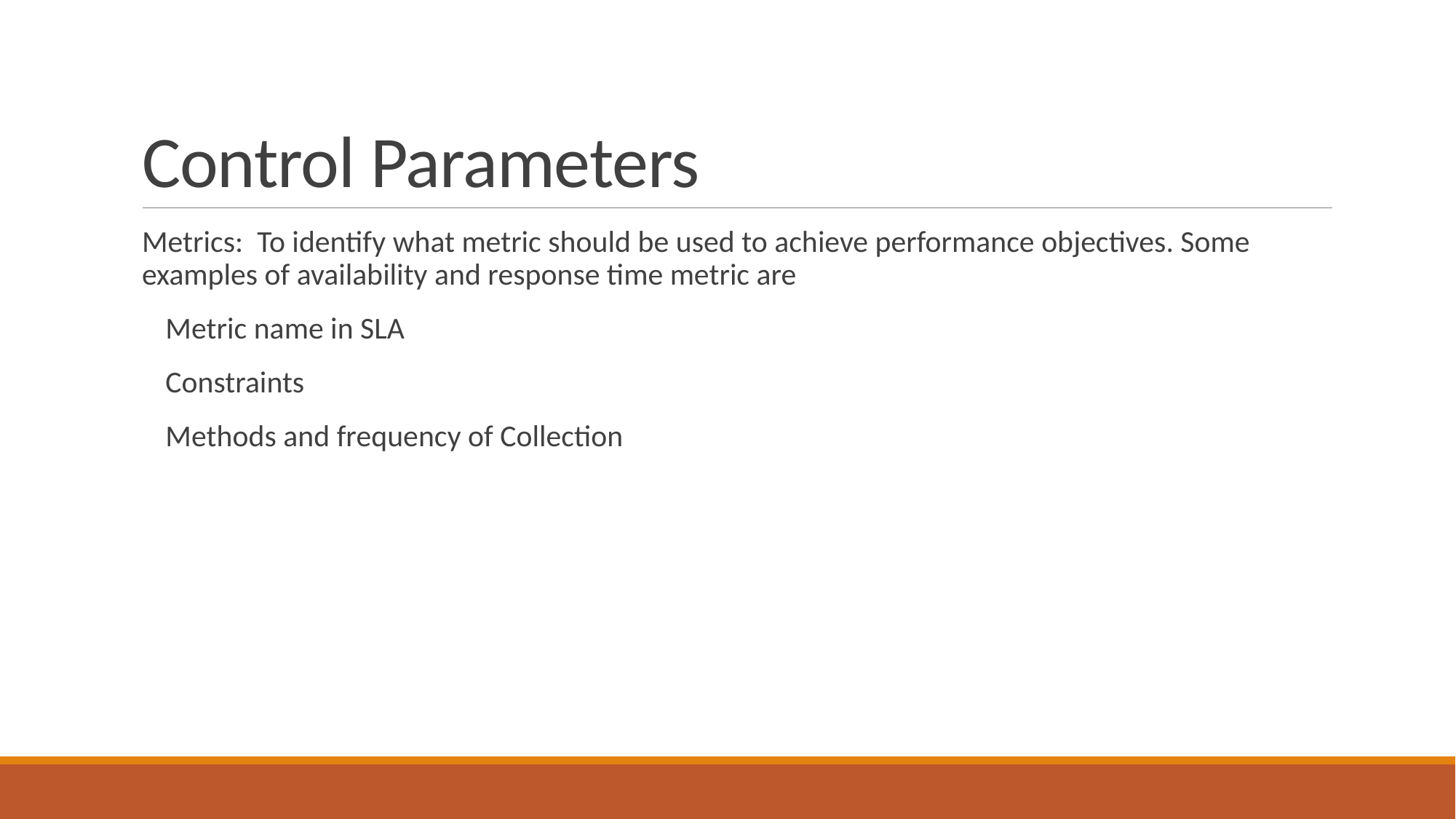

# Control Parameters
Metrics:  To identify what metric should be used to achieve performance objectives. Some examples of availability and response time metric are
     Metric name in SLA
     Constraints
     Methods and frequency of Collection